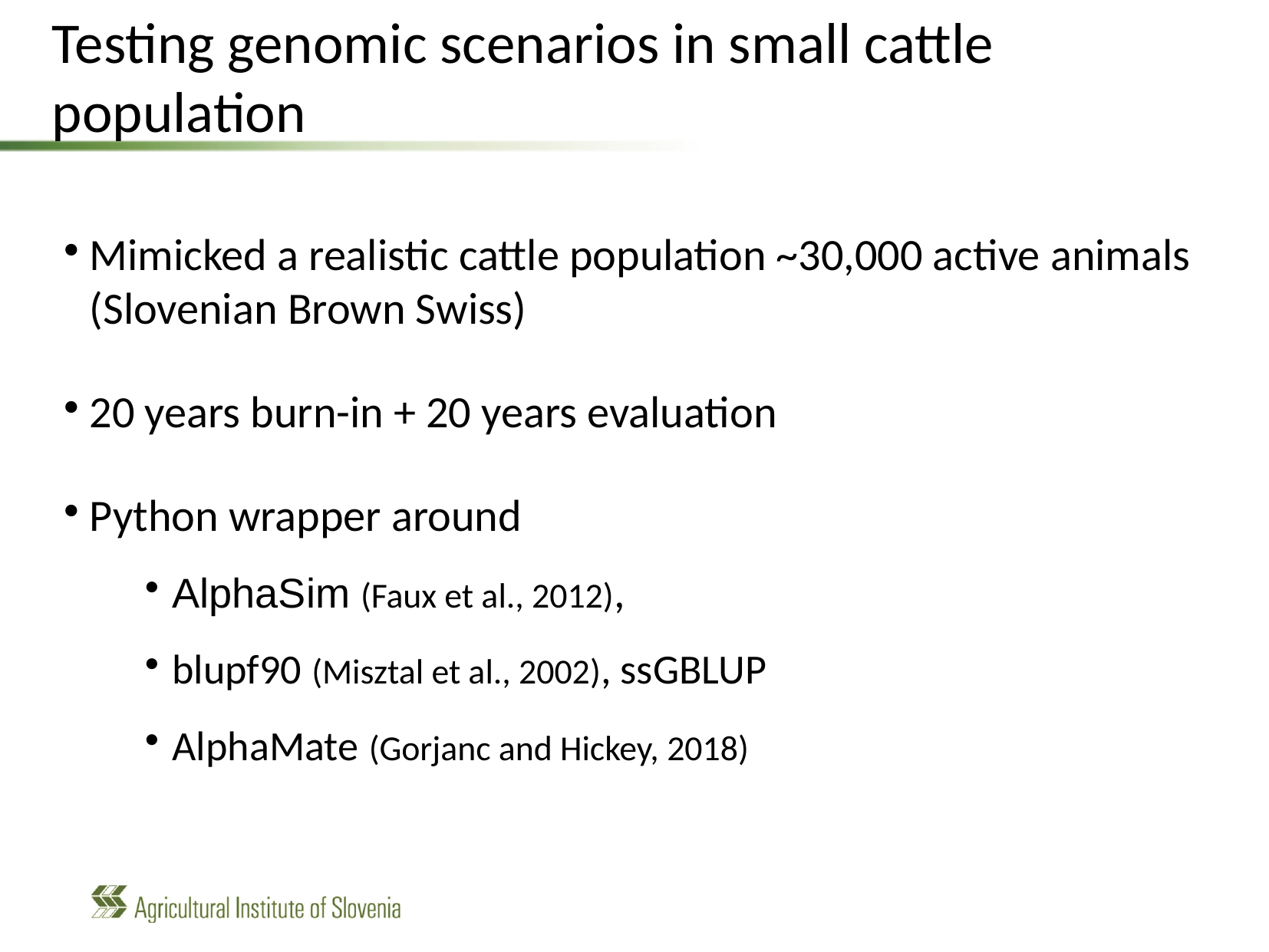

Testing genomic scenarios in small cattle population
Mimicked a realistic cattle population ~30,000 active animals (Slovenian Brown Swiss)
20 years burn-in + 20 years evaluation
Python wrapper around
AlphaSim (Faux et al., 2012),
blupf90 (Misztal et al., 2002), ssGBLUP
AlphaMate (Gorjanc and Hickey, 2018)